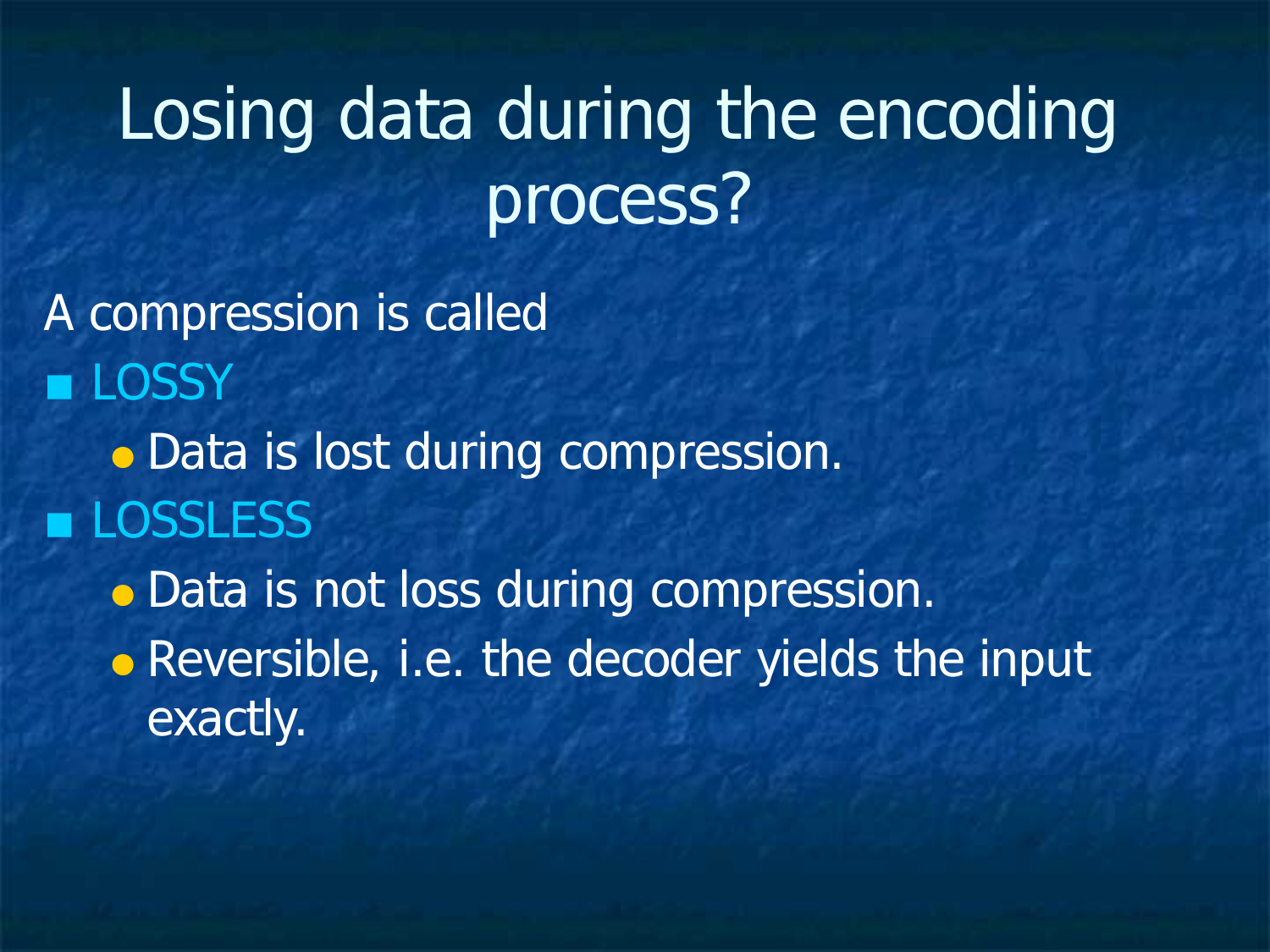

# Losing data during the encoding process?
A compression is called
LOSSY
Data is lost during compression.
LOSSLESS
Data is not loss during compression.
Reversible, i.e. the decoder yields the input exactly.